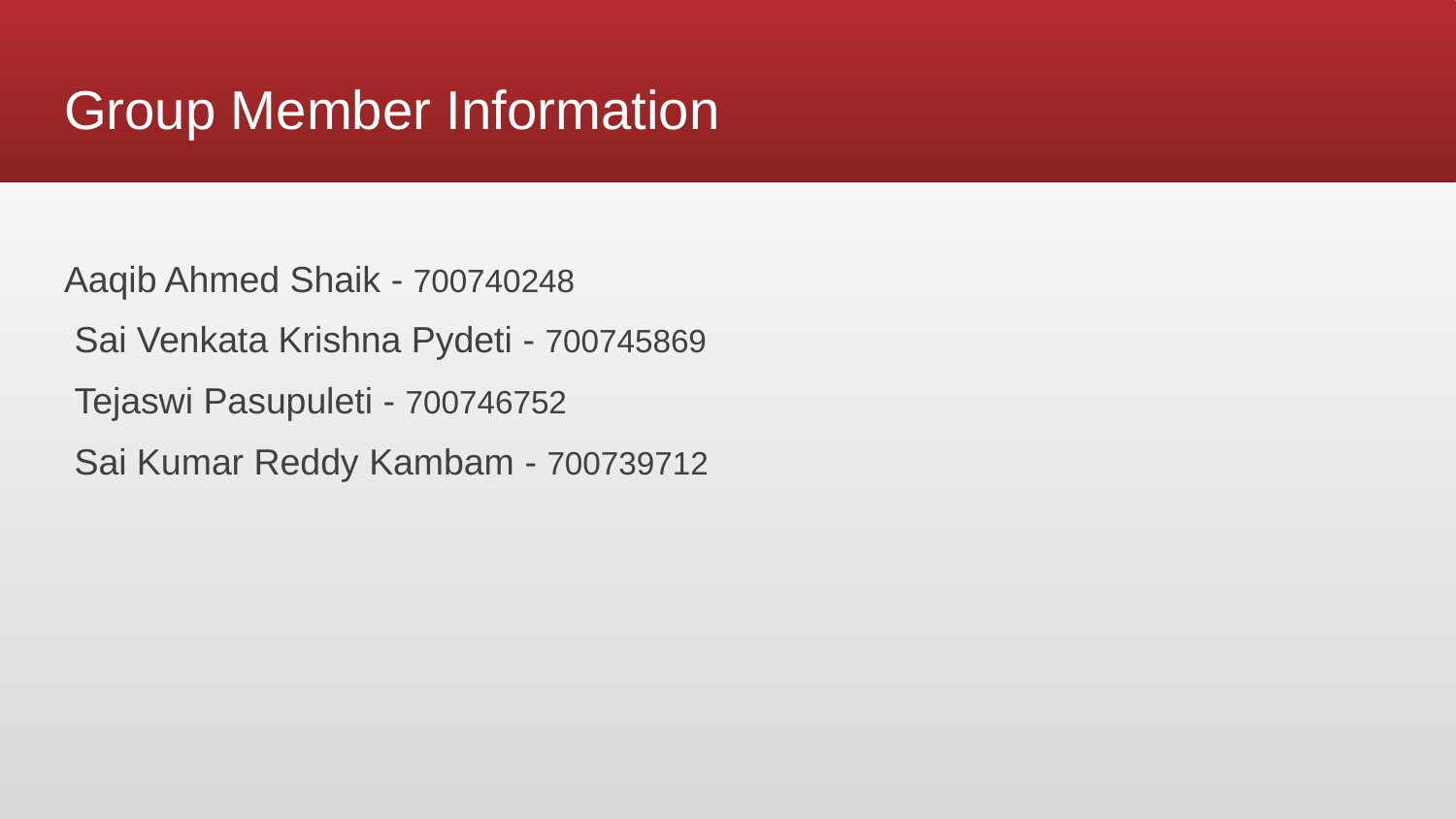

# Group Member Information

Aaqib Ahmed Shaik - 700740248
 Sai Venkata Krishna Pydeti - 700745869
 Tejaswi Pasupuleti - 700746752
 Sai Kumar Reddy Kambam - 700739712